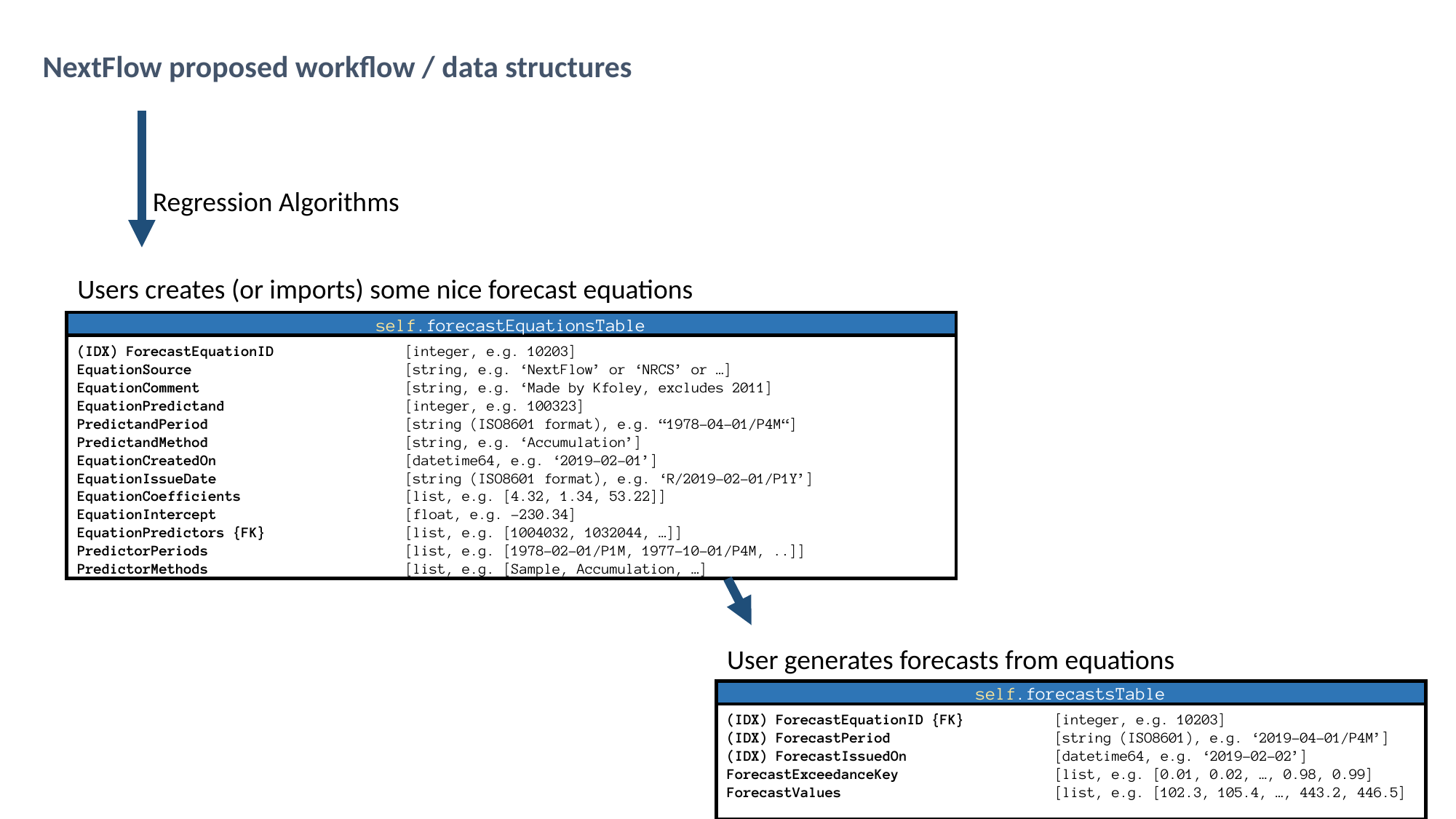

NextFlow proposed workflow / data structures
Regression Algorithms
Users creates (or imports) some nice forecast equations
self.forecastEquationsTable
(IDX) ForecastEquationID		[integer, e.g. 10203]
EquationSource		[string, e.g. ‘NextFlow’ or ‘NRCS’ or …]
EquationComment		[string, e.g. ‘Made by Kfoley, excludes 2011]
EquationPredictand		[integer, e.g. 100323]
PredictandPeriod		[string (ISO8601 format), e.g. “1978-04-01/P4M“]
PredictandMethod		[string, e.g. ‘Accumulation’]
EquationCreatedOn		[datetime64, e.g. ‘2019-02-01’]
EquationIssueDate		[string (ISO8601 format), e.g. ‘R/2019-02-01/P1Y’]
EquationCoefficients		[list, e.g. [4.32, 1.34, 53.22]]
EquationIntercept		[float, e.g. -230.34]
EquationPredictors {FK}		[list, e.g. [1004032, 1032044, …]]
PredictorPeriods		[list, e.g. [1978-02-01/P1M, 1977-10-01/P4M, ..]]
PredictorMethods		[list, e.g. [Sample, Accumulation, …]
User generates forecasts from equations
self.forecastsTable
(IDX) ForecastEquationID {FK}	[integer, e.g. 10203]
(IDX) ForecastPeriod		[string (ISO8601), e.g. ‘2019-04-01/P4M’]
(IDX) ForecastIssuedOn		[datetime64, e.g. ‘2019-02-02’]
ForecastExceedanceKey		[list, e.g. [0.01, 0.02, …, 0.98, 0.99]
ForecastValues		[list, e.g. [102.3, 105.4, …, 443.2, 446.5]